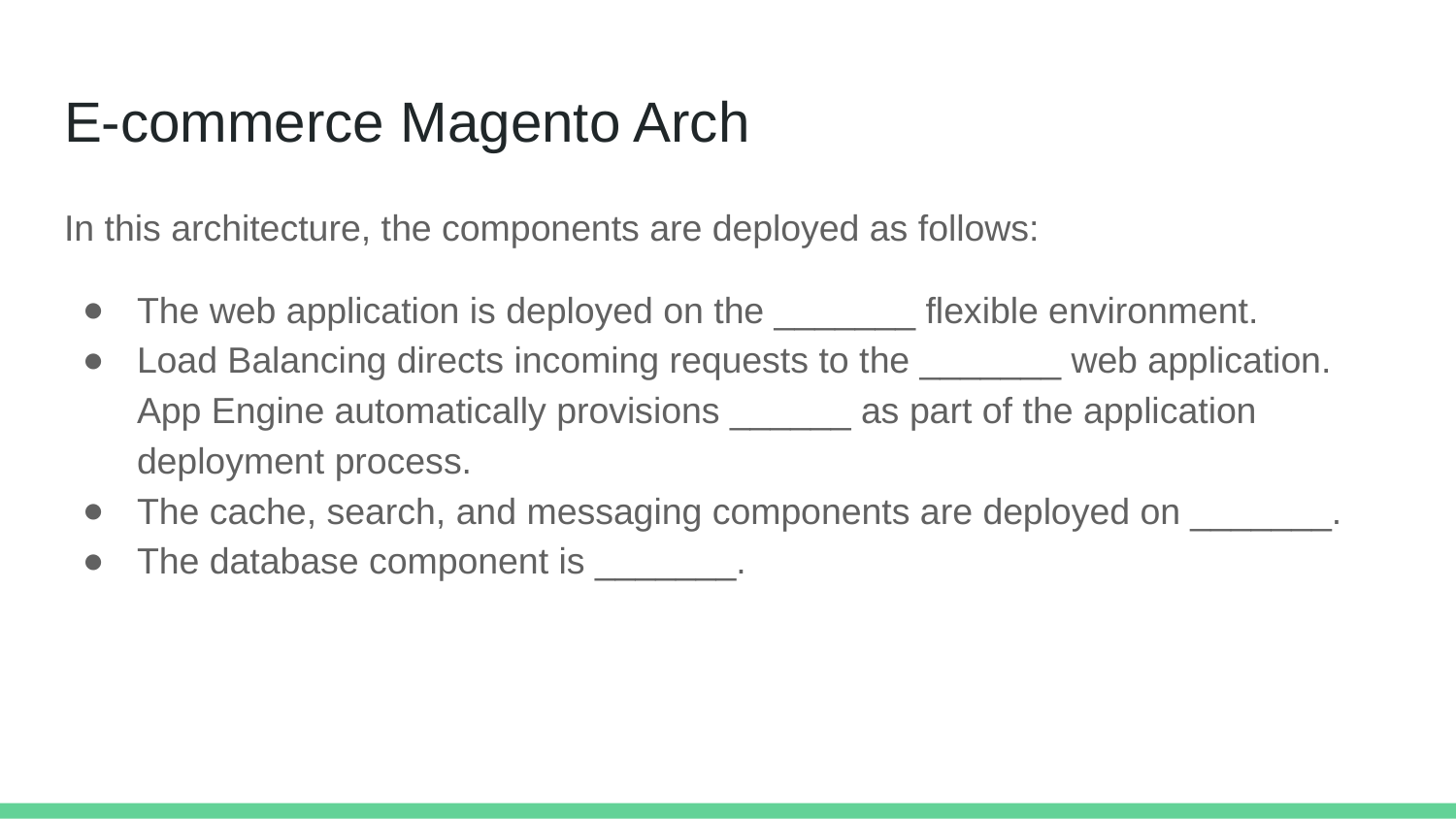

# E-commerce Magento Arch
In this architecture, the components are deployed as follows:
The web application is deployed on the _______ flexible environment.
Load Balancing directs incoming requests to the _______ web application. App Engine automatically provisions ______ as part of the application deployment process.
The cache, search, and messaging components are deployed on _______.
The database component is _______.